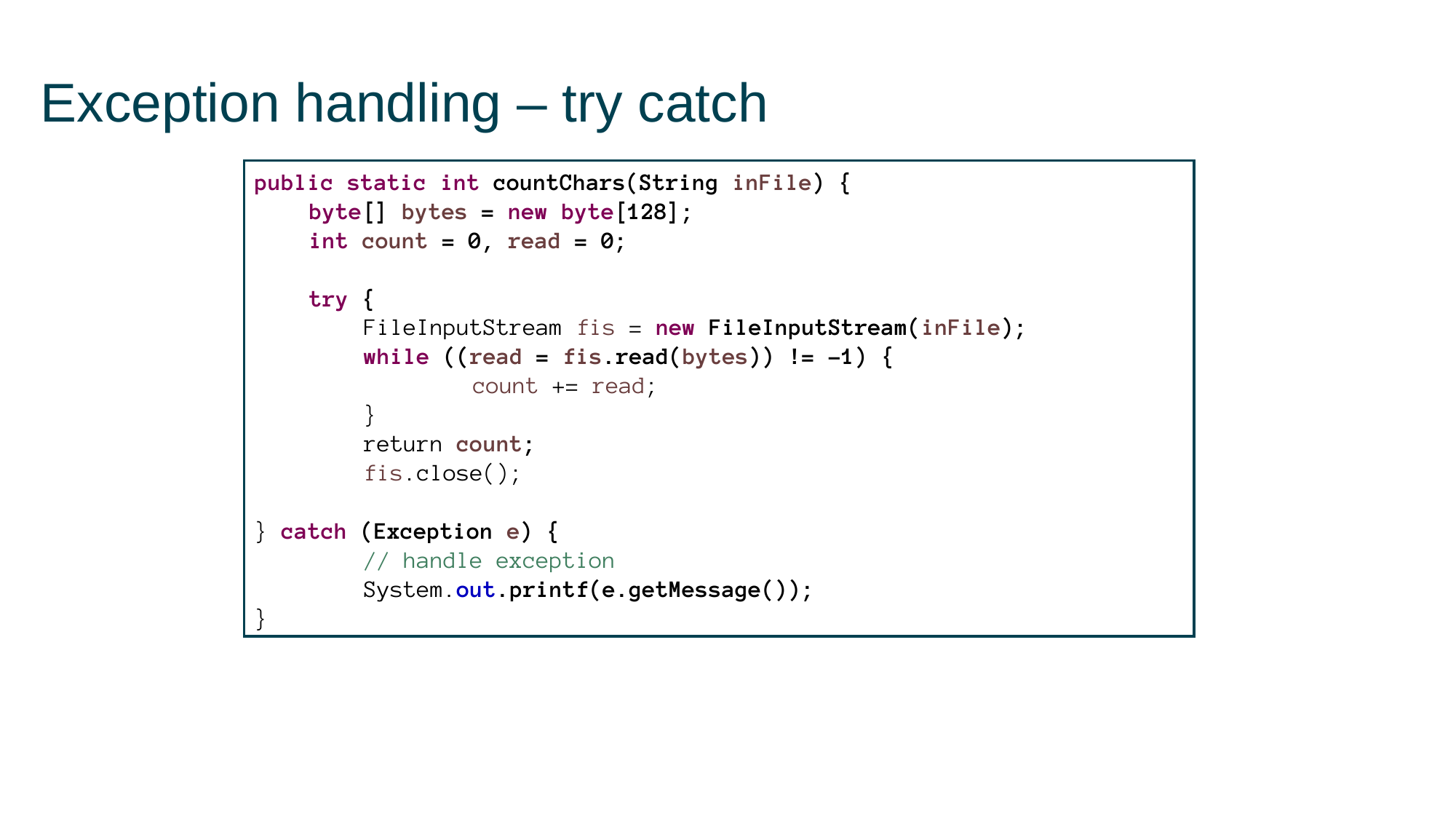

# Exception handling – try catch
public static int countChars(String inFile) {
byte[] bytes = new byte[128];
int count = 0, read = 0;
try {
FileInputStream fis = new FileInputStream(inFile);
while ((read = fis.read(bytes)) != -1) {
	count += read;
}
return count;
fis.close();

} catch (Exception e) {
	// handle exception
	System.out.printf(e.getMessage());
}